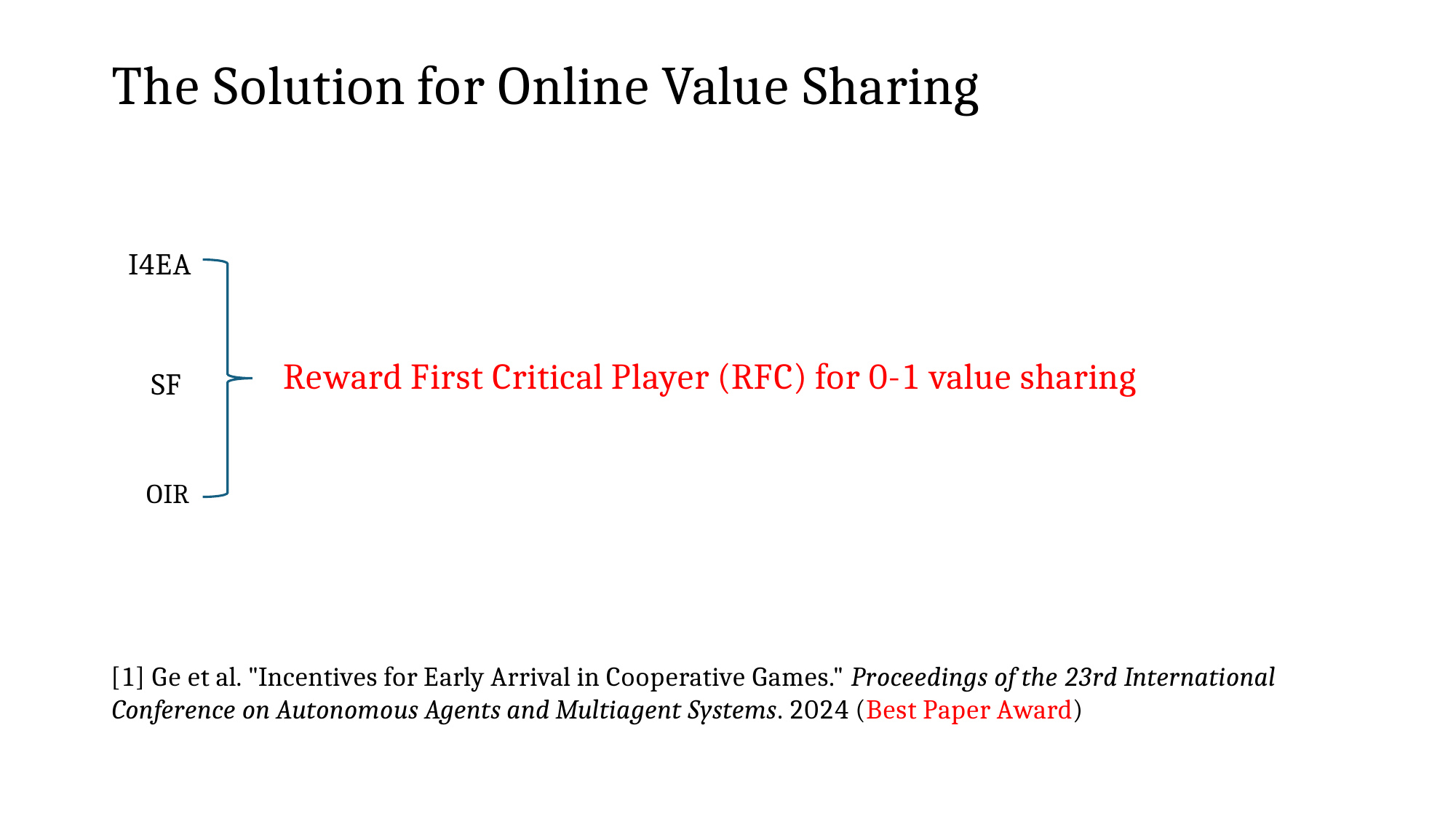

# The Solution for Online Value Sharing
I4EA

Reward First Critical Player (RFC) for 0-1 value sharing
SF
OIR
[1] Ge et al. "Incentives for Early Arrival in Cooperative Games." Proceedings of the 23rd International Conference on Autonomous Agents and Multiagent Systems. 2024 (Best Paper Award)